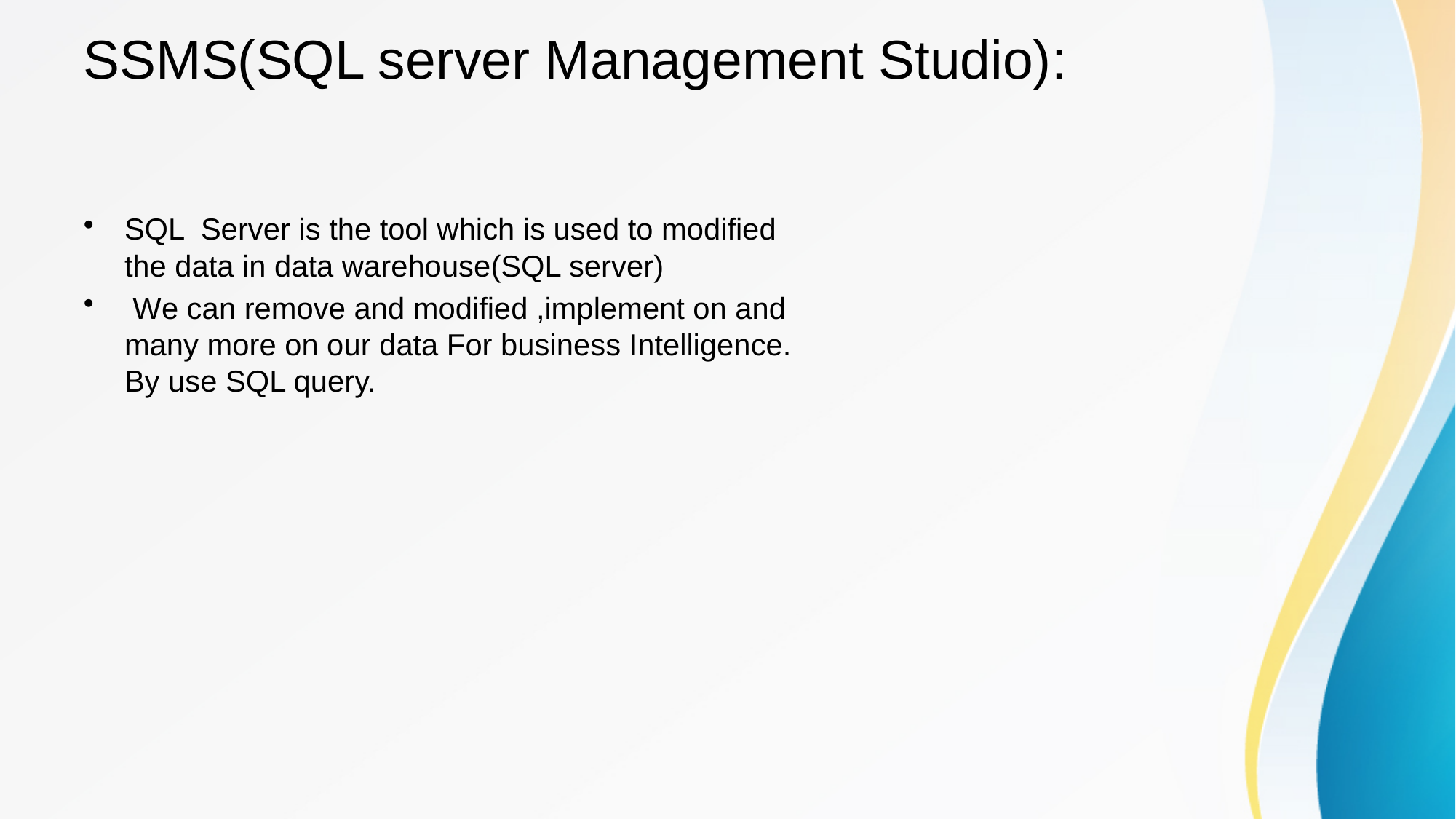

# SSMS(SQL server Management Studio):

SQL  Server is the tool which is used to modified the data in data warehouse(SQL server)
 We can remove and modified ,implement on and many more on our data For business Intelligence. By use SQL query.